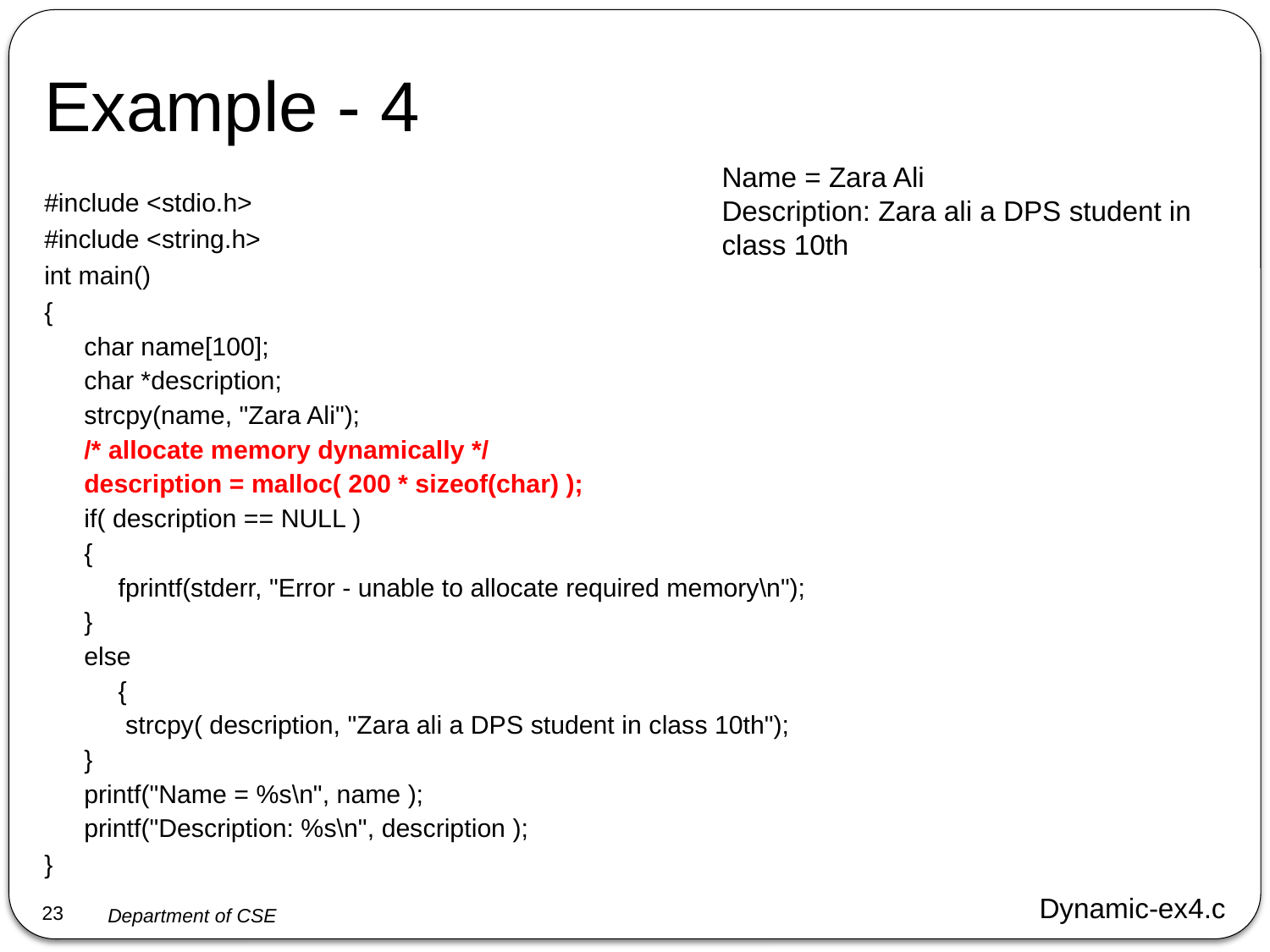

# Example - 4
Name = Zara Ali
Description: Zara ali a DPS student in class 10th
#include <stdio.h>
#include <string.h>
int main()
{
char name[100];
char *description;
strcpy(name, "Zara Ali");
/* allocate memory dynamically */
description = malloc( 200 * sizeof(char) );
if( description == NULL )
{
fprintf(stderr, "Error - unable to allocate required memory\n");
}
else
{
 strcpy( description, "Zara ali a DPS student in class 10th");
}
printf("Name = %s\n", name );
printf("Description: %s\n", description );
}
Dynamic-ex4.c
23
Department of CSE